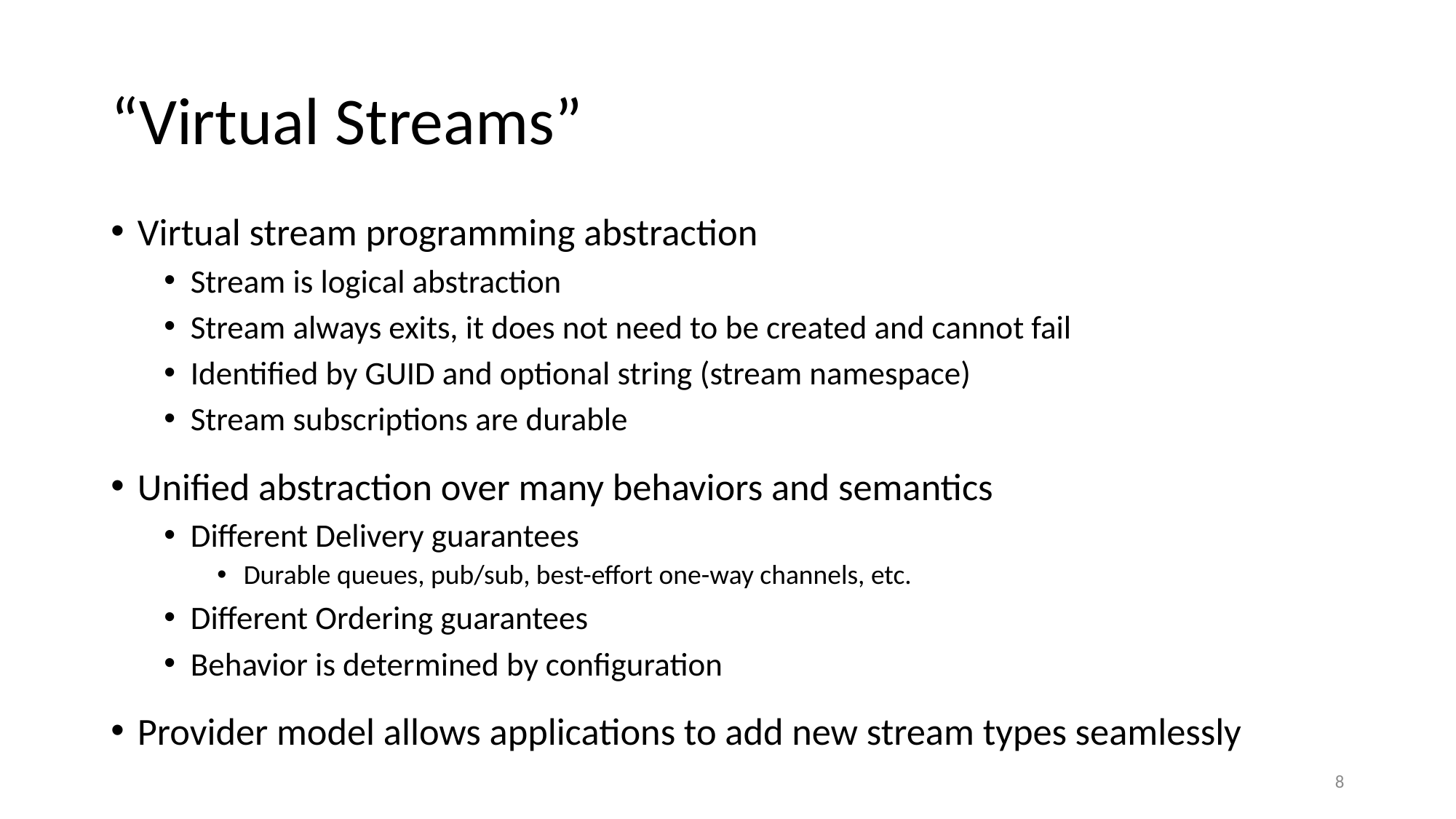

# “Virtual Streams”
Virtual stream programming abstraction
Stream is logical abstraction
Stream always exits, it does not need to be created and cannot fail
Identified by GUID and optional string (stream namespace)
Stream subscriptions are durable
Unified abstraction over many behaviors and semantics
Different Delivery guarantees
Durable queues, pub/sub, best-effort one-way channels, etc.
Different Ordering guarantees
Behavior is determined by configuration
Provider model allows applications to add new stream types seamlessly
8